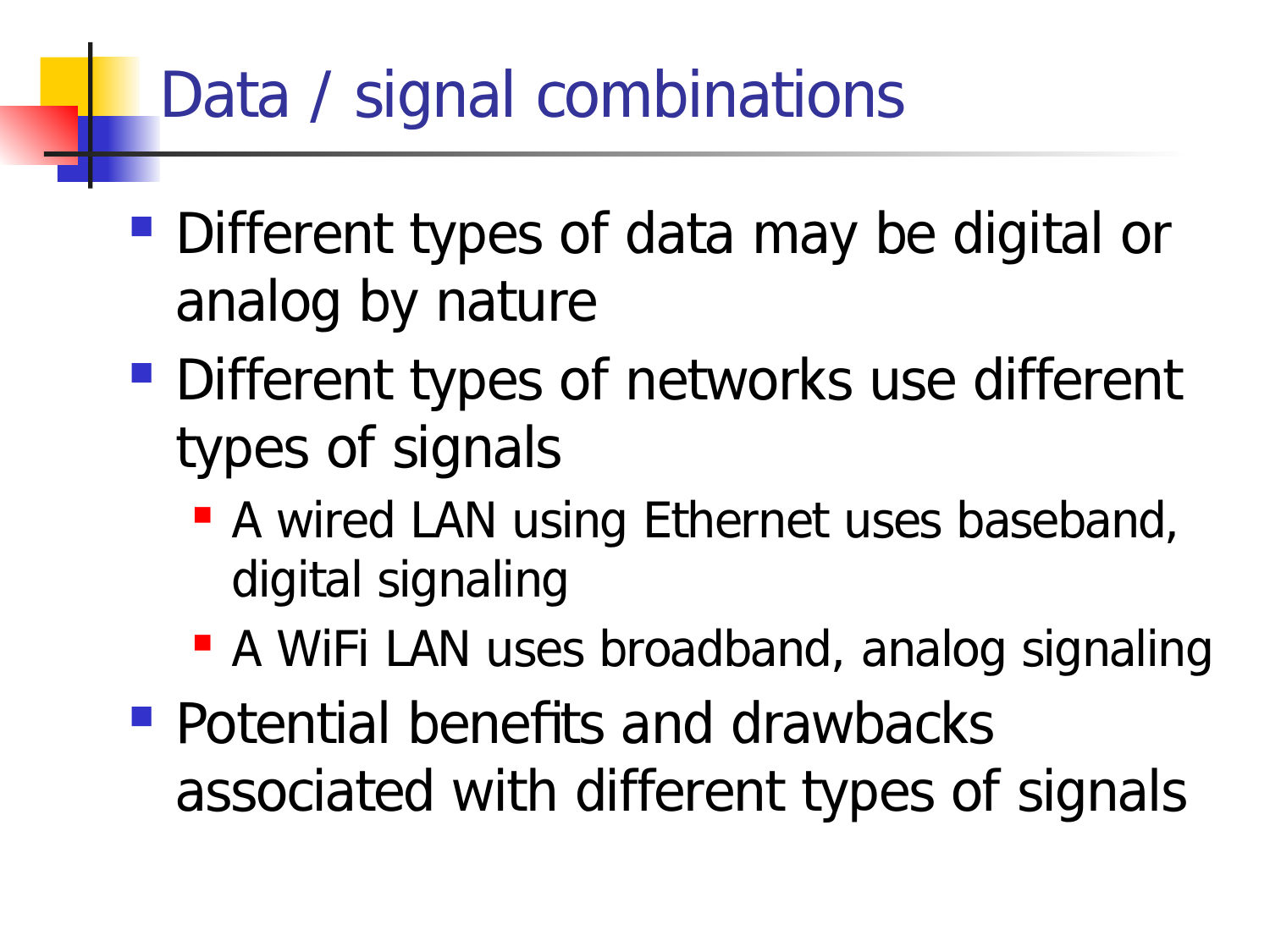

# Data / signal combinations
Different types of data may be digital or analog by nature
Different types of networks use different types of signals
A wired LAN using Ethernet uses baseband, digital signaling
A WiFi LAN uses broadband, analog signaling
Potential benefits and drawbacks associated with different types of signals